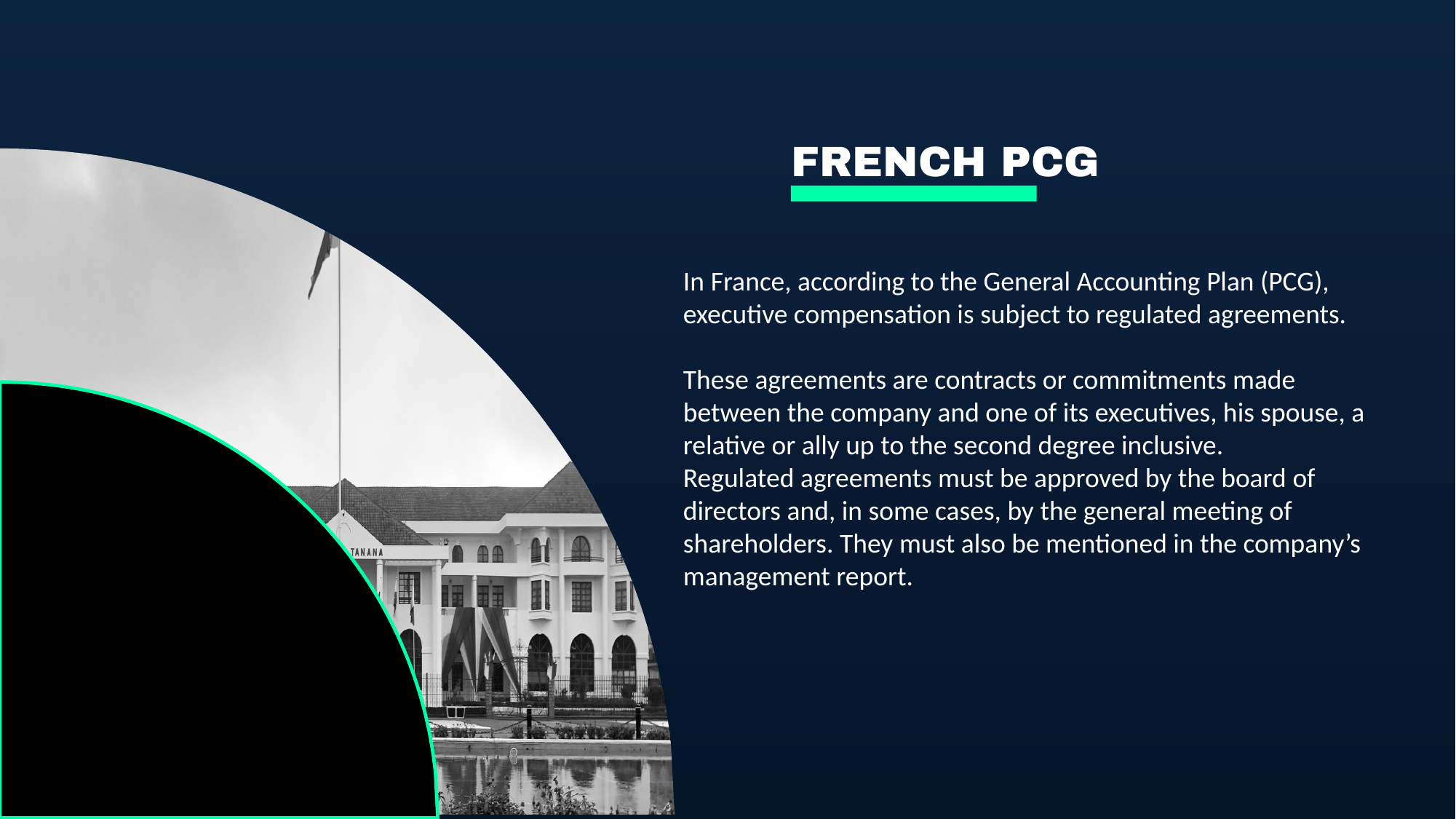

FRENCH PCG

In France, according to the General Accounting Plan (PCG), executive compensation is subject to regulated agreements.

These agreements are contracts or commitments made between the company and one of its executives, his spouse, a relative or ally up to the second degree inclusive.
Regulated agreements must be approved by the board of directors and, in some cases, by the general meeting of shareholders. They must also be mentioned in the company’s management report.